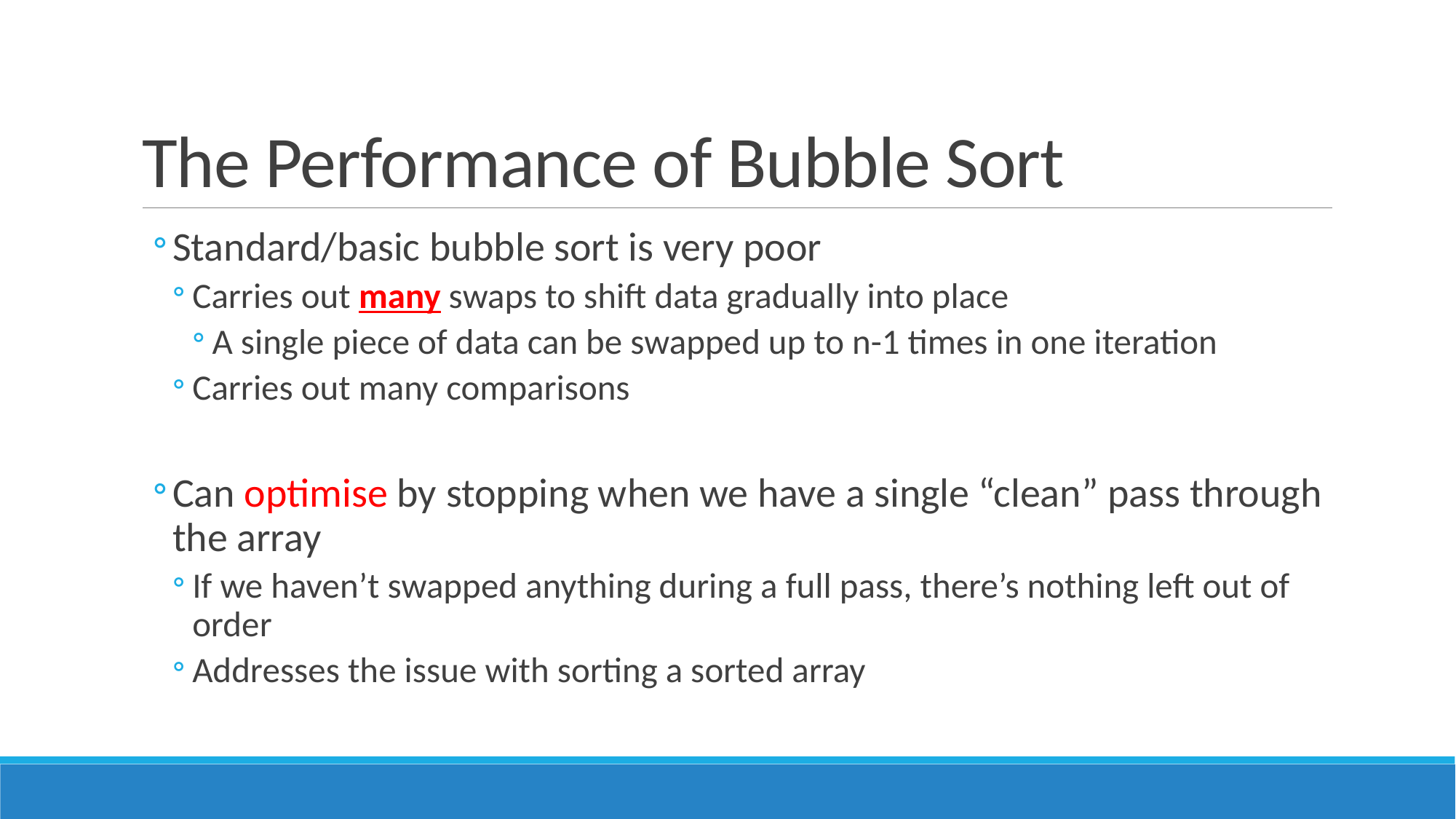

# The Performance of Bubble Sort
Standard/basic bubble sort is very poor
Carries out many swaps to shift data gradually into place
A single piece of data can be swapped up to n-1 times in one iteration
Carries out many comparisons

Can optimise by stopping when we have a single “clean” pass through the array
If we haven’t swapped anything during a full pass, there’s nothing left out of order
Addresses the issue with sorting a sorted array